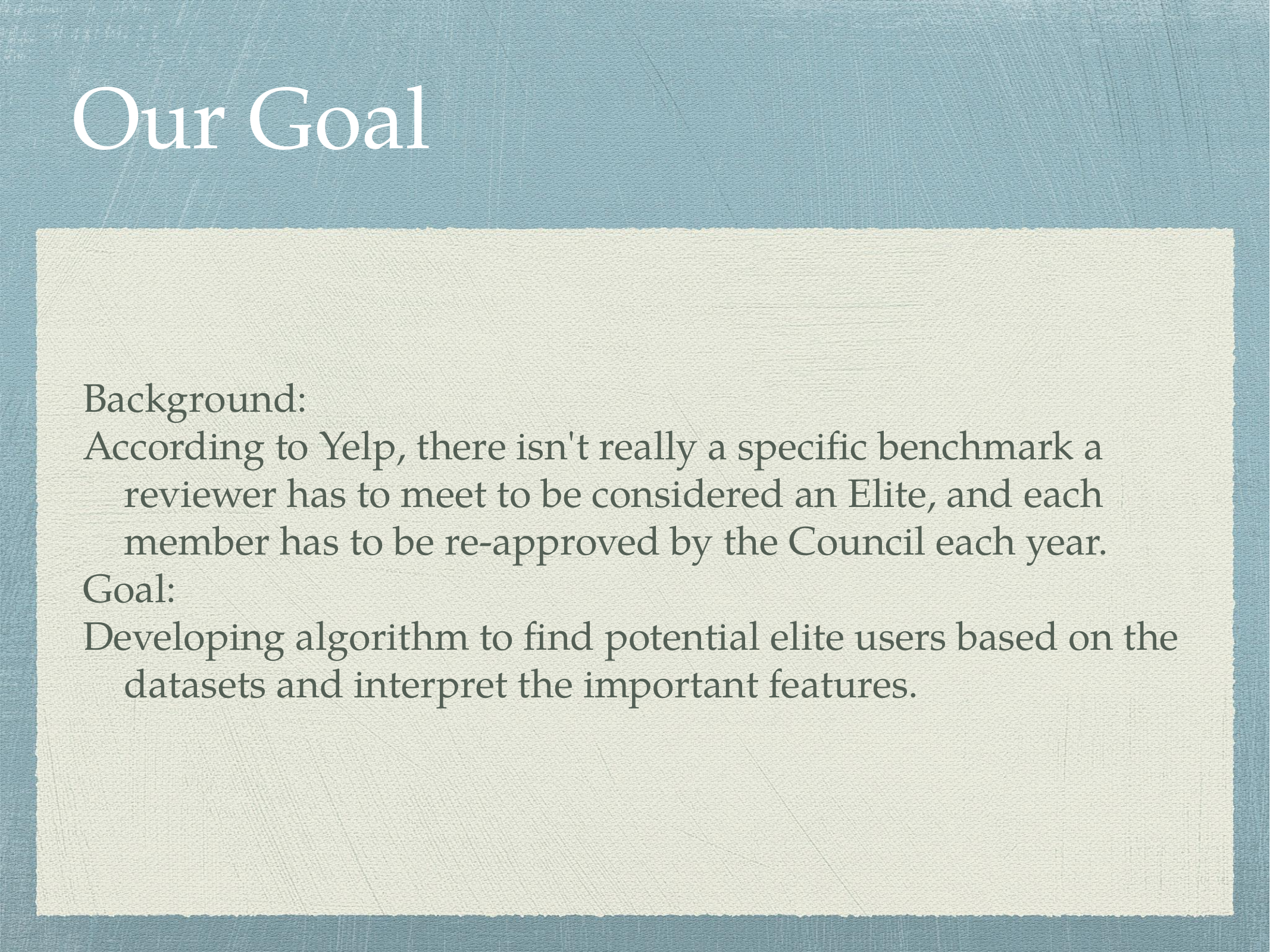

# Our Goal
Background:
According to Yelp, there isn't really a specific benchmark a reviewer has to meet to be considered an Elite, and each member has to be re-approved by the Council each year.
Goal:
Developing algorithm to find potential elite users based on the datasets and interpret the important features.